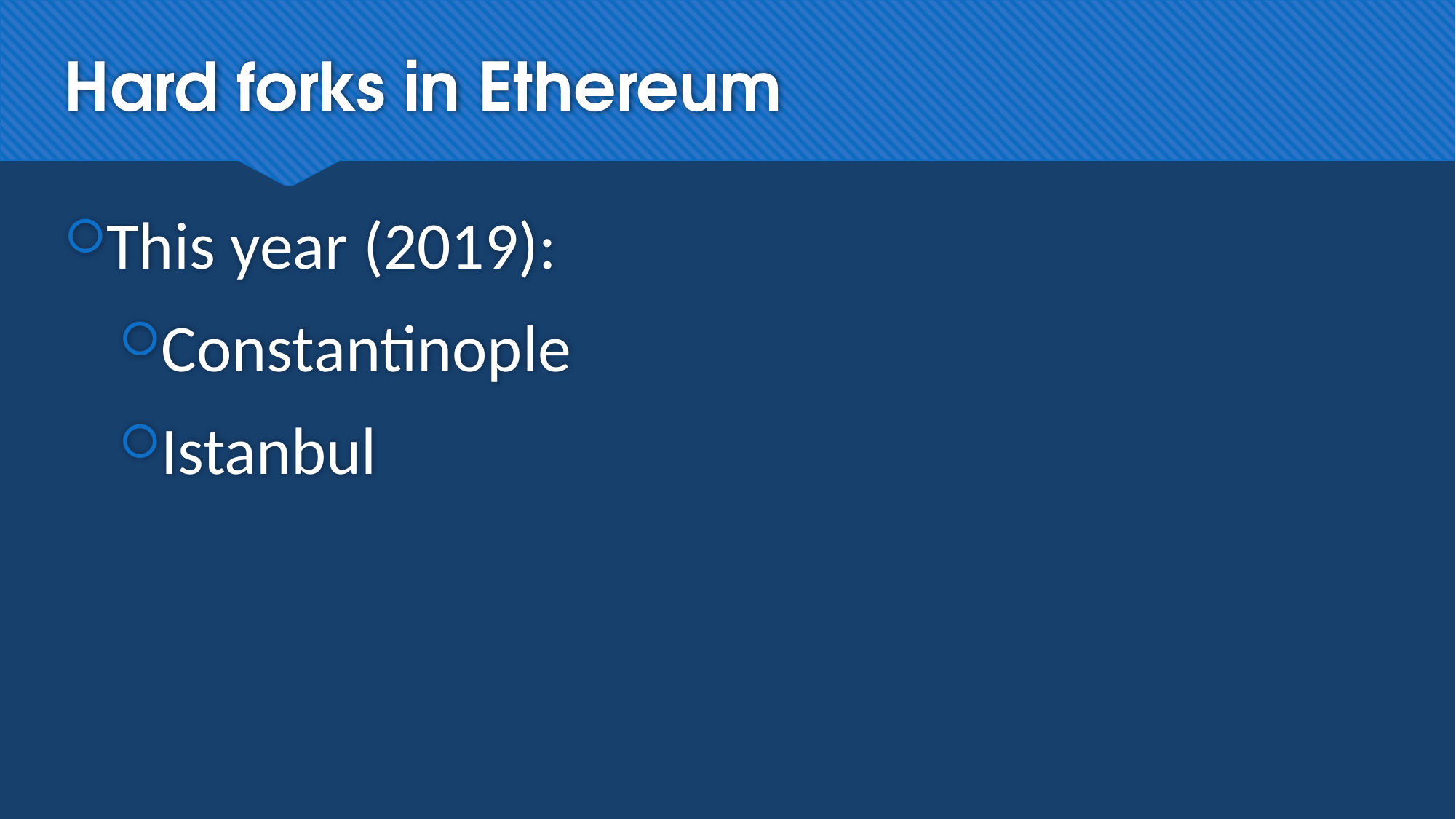

# Hard forks in Ethereum
This year (2019):
Constantinople
Istanbul